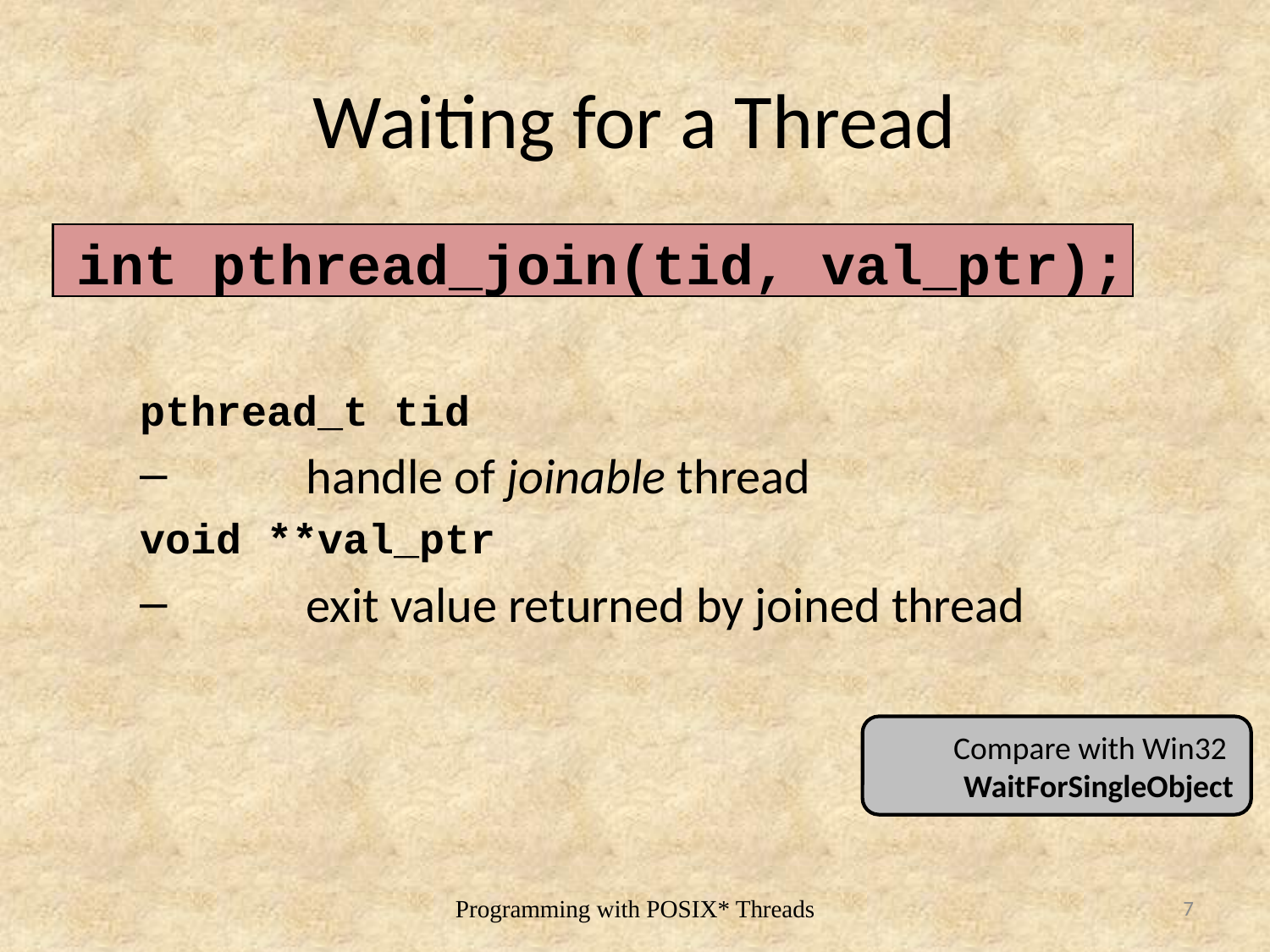

# Waiting for a Thread
int pthread_join(tid, val_ptr);

pthread_t tid
	handle of joinable thread
void **val_ptr
	exit value returned by joined thread

Compare with Win32
WaitForSingleObject
7
Programming with POSIX* Threads